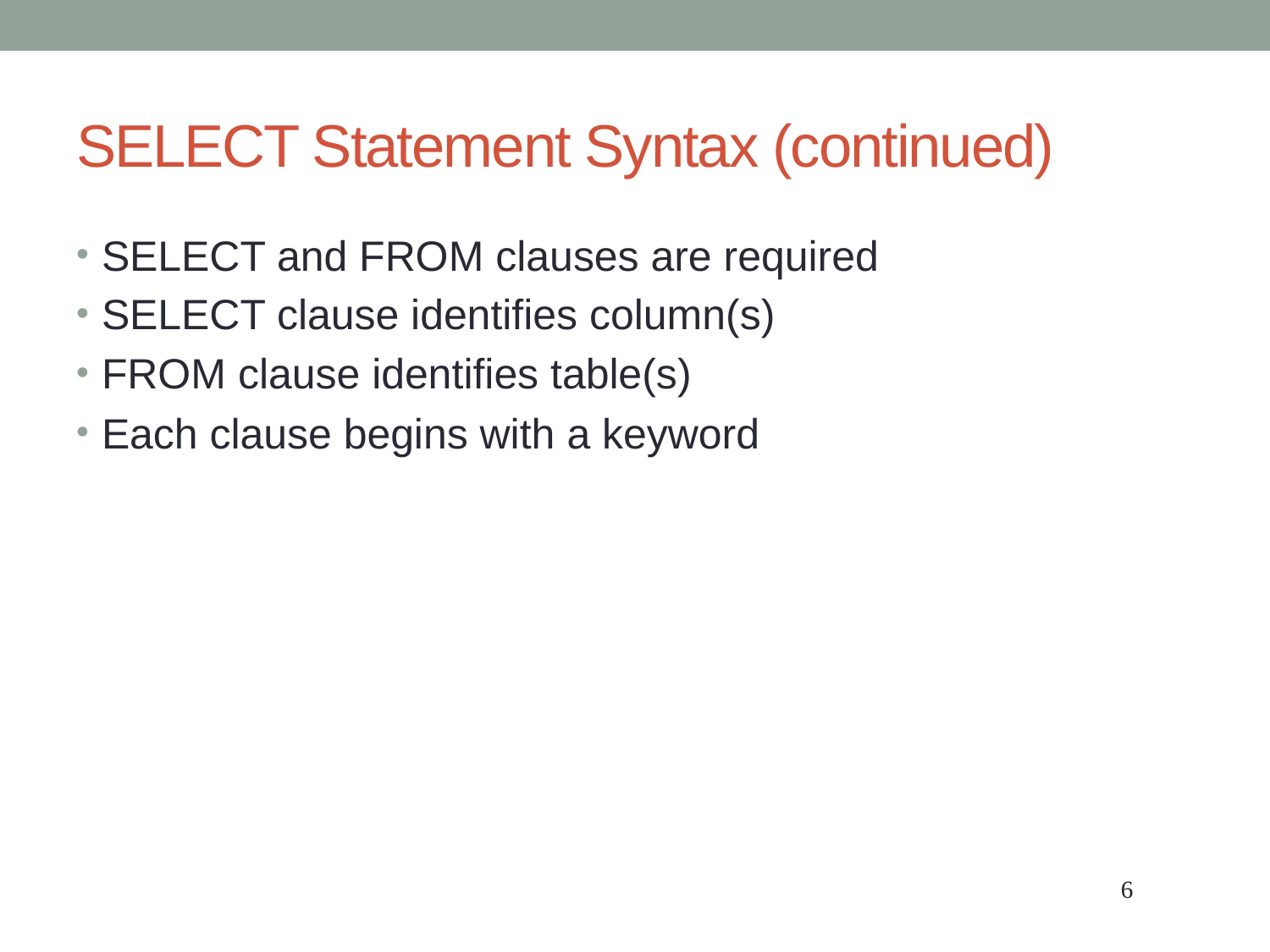

# SELECT Statement Syntax (continued)
SELECT and FROM clauses are required
SELECT clause identifies column(s)
FROM clause identifies table(s)
Each clause begins with a keyword
6